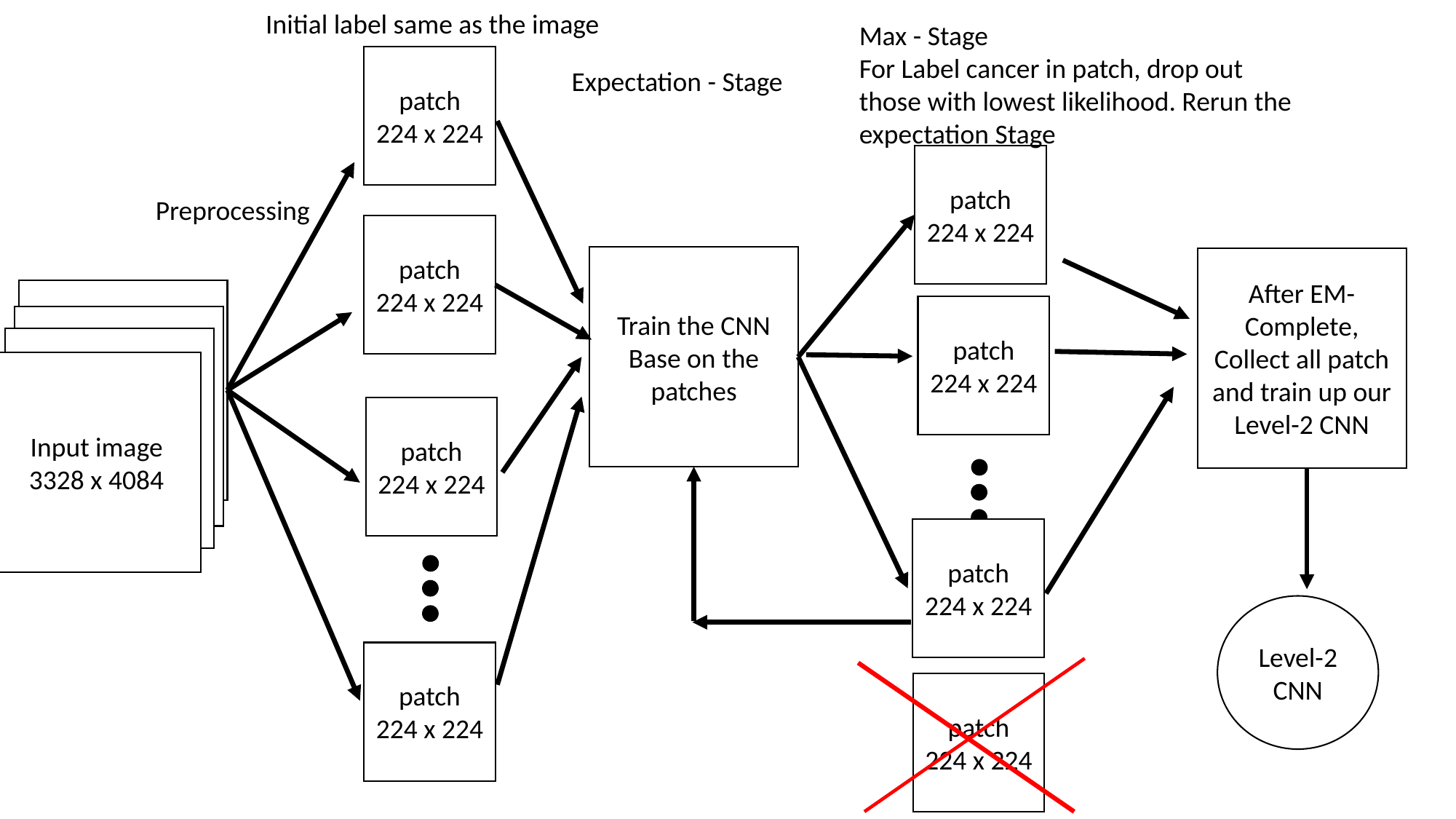

Initial label same as the image

Max - Stage
For Label cancer in patch, drop out those with lowest likelihood. Rerun the expectation Stage

patch
224 x 224
patch
224 x 224
Preprocessing

patch
224 x 224
Train the CNN
Base on the patches
Input image
3328 x 4084
patch
224 x 224
patch
224 x 224

patch
224 x 224

Level-2
CNN

patch
224 x 224
Expectation - Stage

After EM-Complete, Collect all patch and train up our Level-2 CNN
Input image
3328 x 4084
Input image
3328 x 4084
Input image
3328 x 4084
patch
224 x 224